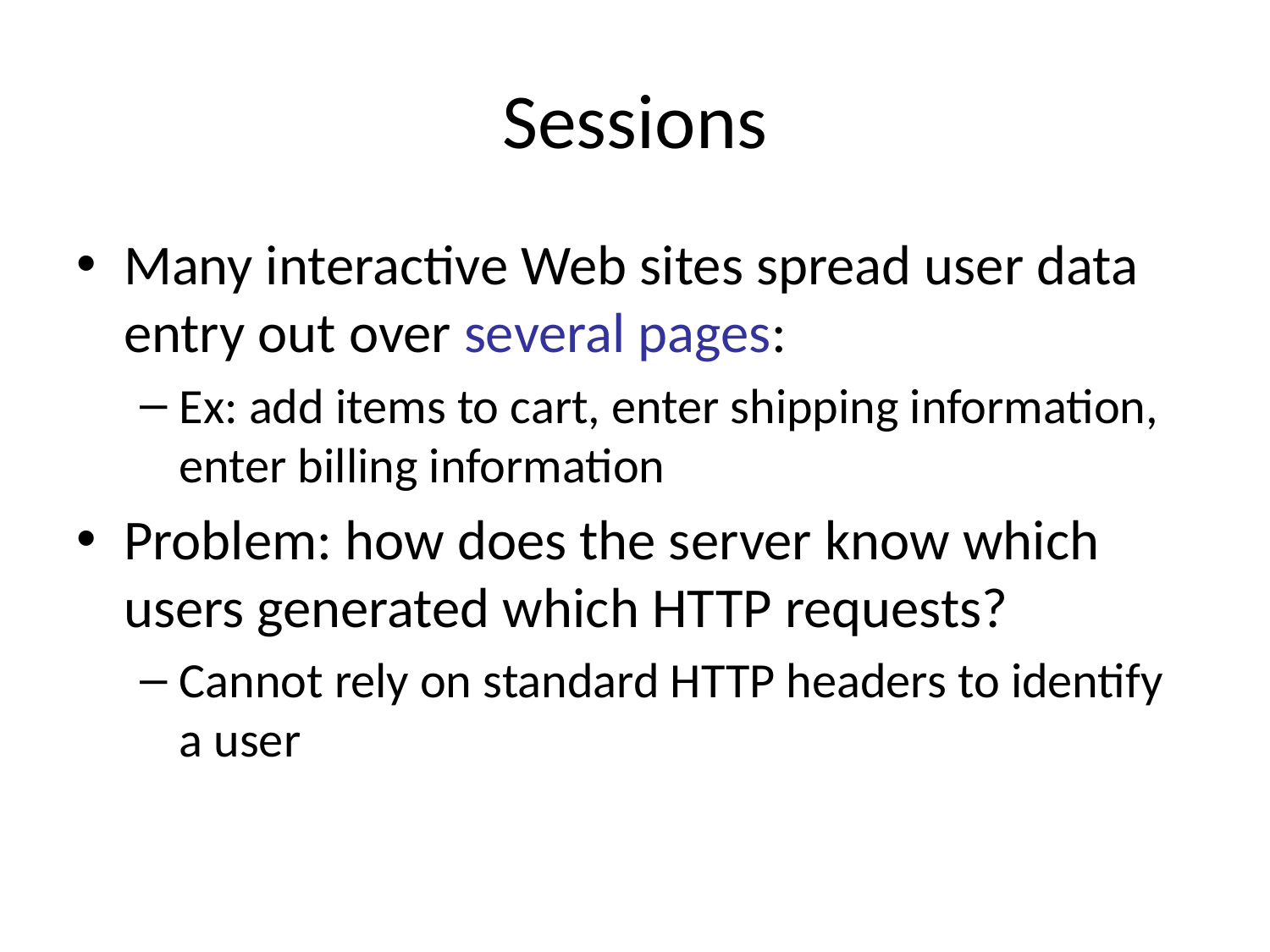

# Sessions
Many interactive Web sites spread user data entry out over several pages:
Ex: add items to cart, enter shipping information, enter billing information
Problem: how does the server know which users generated which HTTP requests?
Cannot rely on standard HTTP headers to identify a user